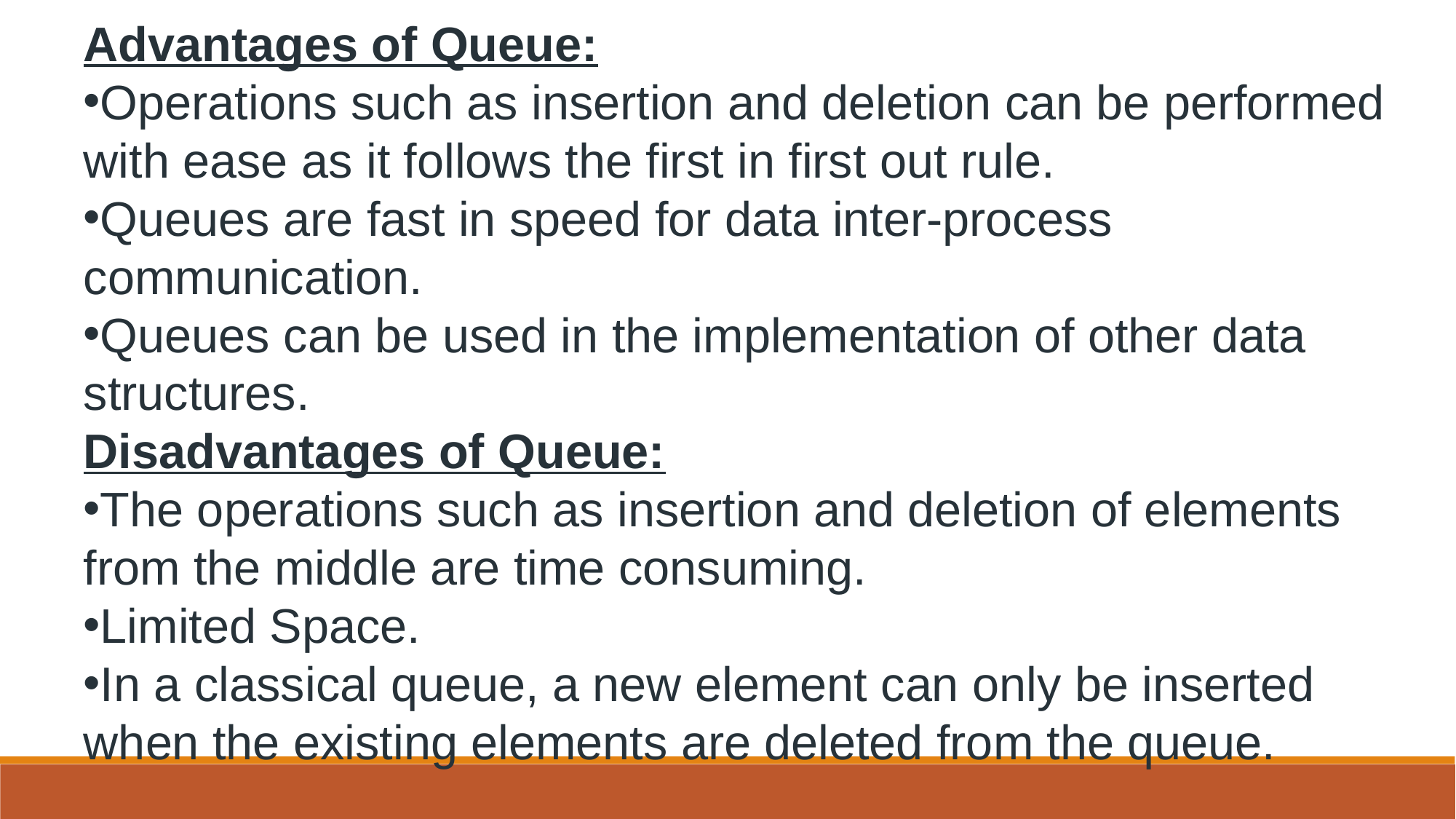

Advantages of Queue:
Operations such as insertion and deletion can be performed with ease as it follows the first in first out rule.
Queues are fast in speed for data inter-process communication.
Queues can be used in the implementation of other data structures.
Disadvantages of Queue:
The operations such as insertion and deletion of elements from the middle are time consuming.
Limited Space.
In a classical queue, a new element can only be inserted when the existing elements are deleted from the queue.